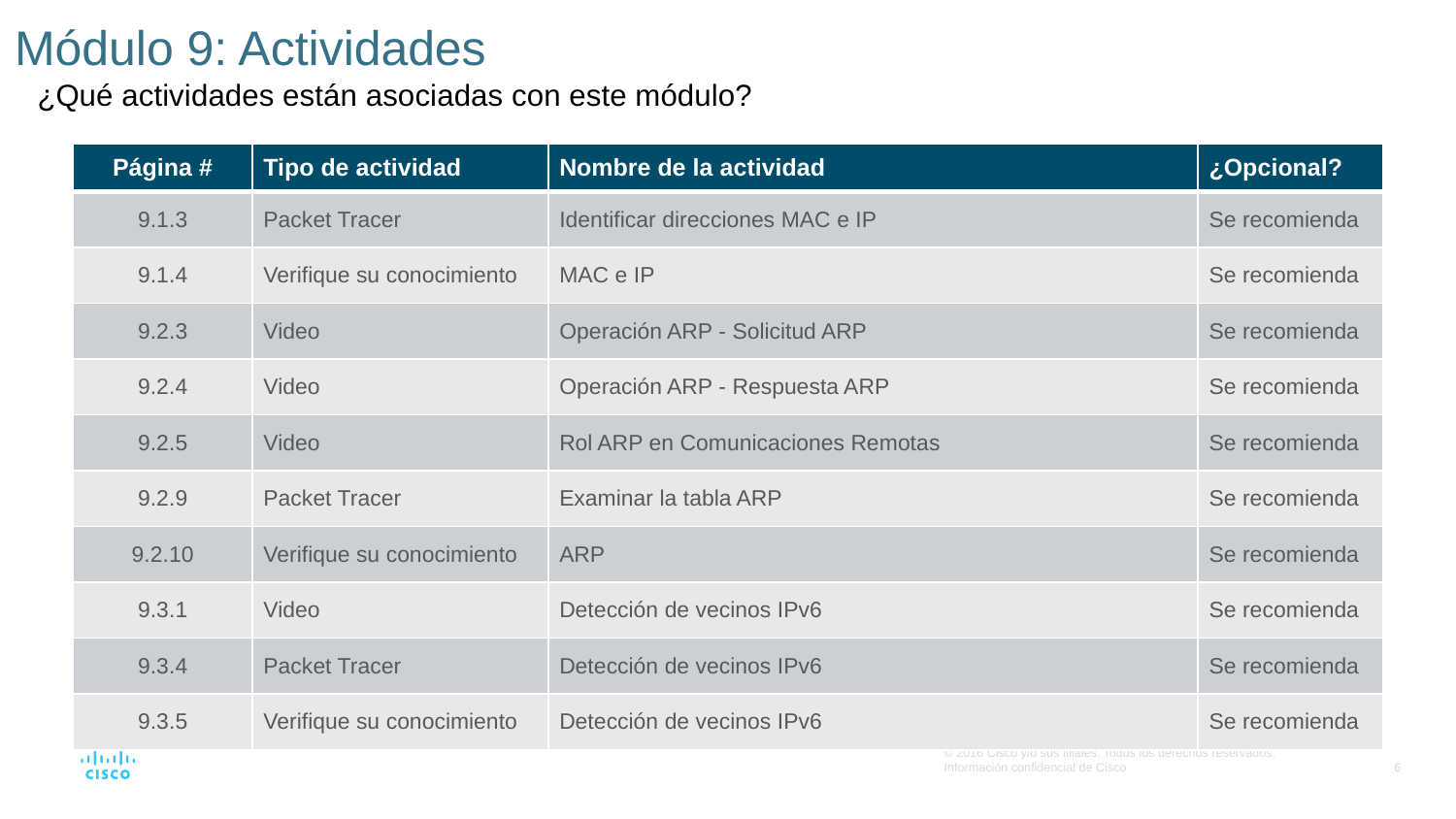

# Módulo 9: Actividades
¿Qué actividades están asociadas con este módulo?
| Página # | Tipo de actividad | Nombre de la actividad | ¿Opcional? |
| --- | --- | --- | --- |
| 9.1.3 | Packet Tracer | Identificar direcciones MAC e IP | Se recomienda |
| 9.1.4 | Verifique su conocimiento | MAC e IP | Se recomienda |
| 9.2.3 | Video | Operación ARP - Solicitud ARP | Se recomienda |
| 9.2.4 | Video | Operación ARP - Respuesta ARP | Se recomienda |
| 9.2.5 | Video | Rol ARP en Comunicaciones Remotas | Se recomienda |
| 9.2.9 | Packet Tracer | Examinar la tabla ARP | Se recomienda |
| 9.2.10 | Verifique su conocimiento | ARP | Se recomienda |
| 9.3.1 | Video | Detección de vecinos IPv6 | Se recomienda |
| 9.3.4 | Packet Tracer | Detección de vecinos IPv6 | Se recomienda |
| 9.3.5 | Verifique su conocimiento | Detección de vecinos IPv6 | Se recomienda |